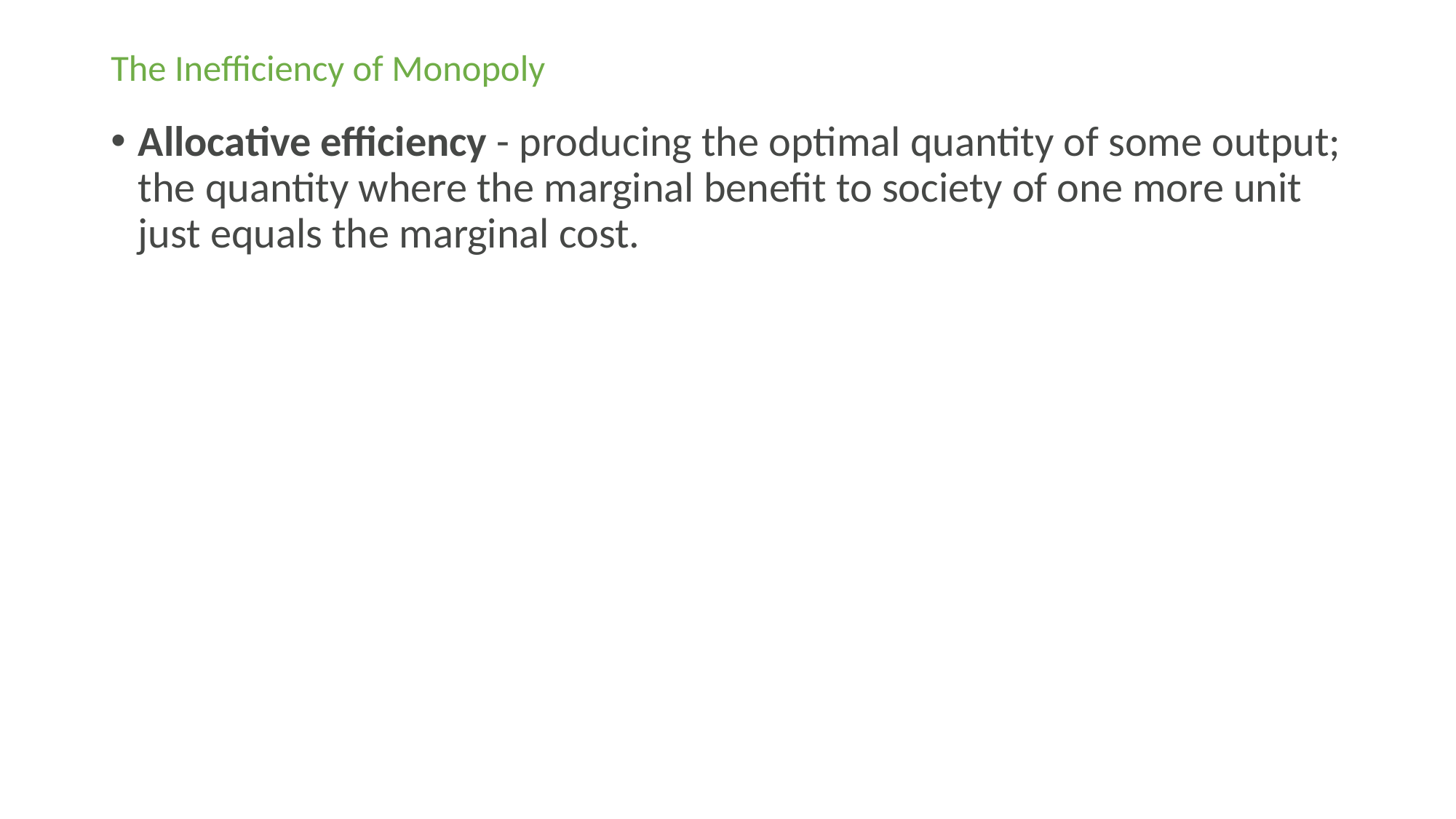

# The Inefficiency of Monopoly
Allocative efficiency - producing the optimal quantity of some output; the quantity where the marginal benefit to society of one more unit just equals the marginal cost.